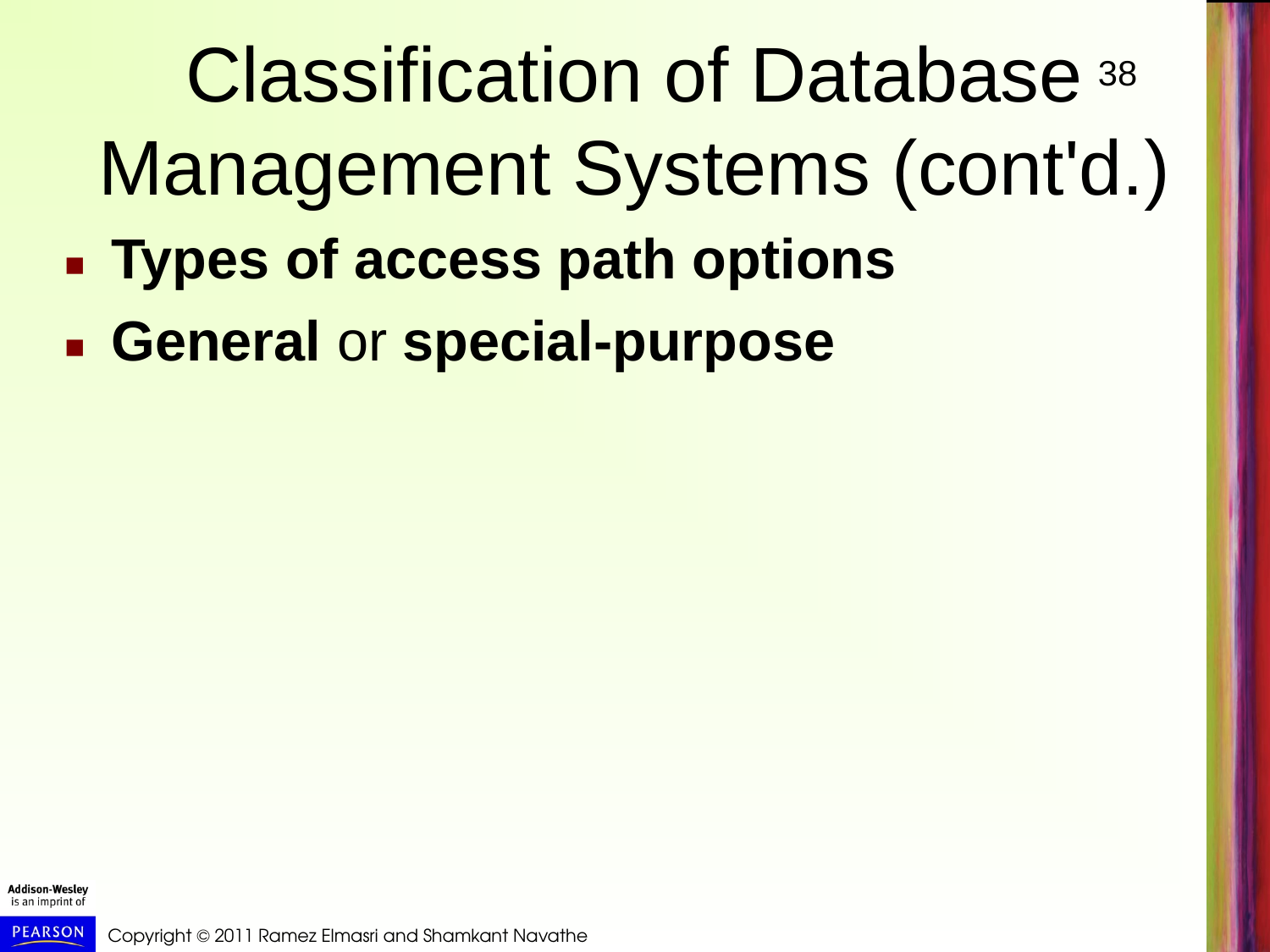

# Classification of Database Management Systems (cont'd.)
Types of access path options
General or special-purpose